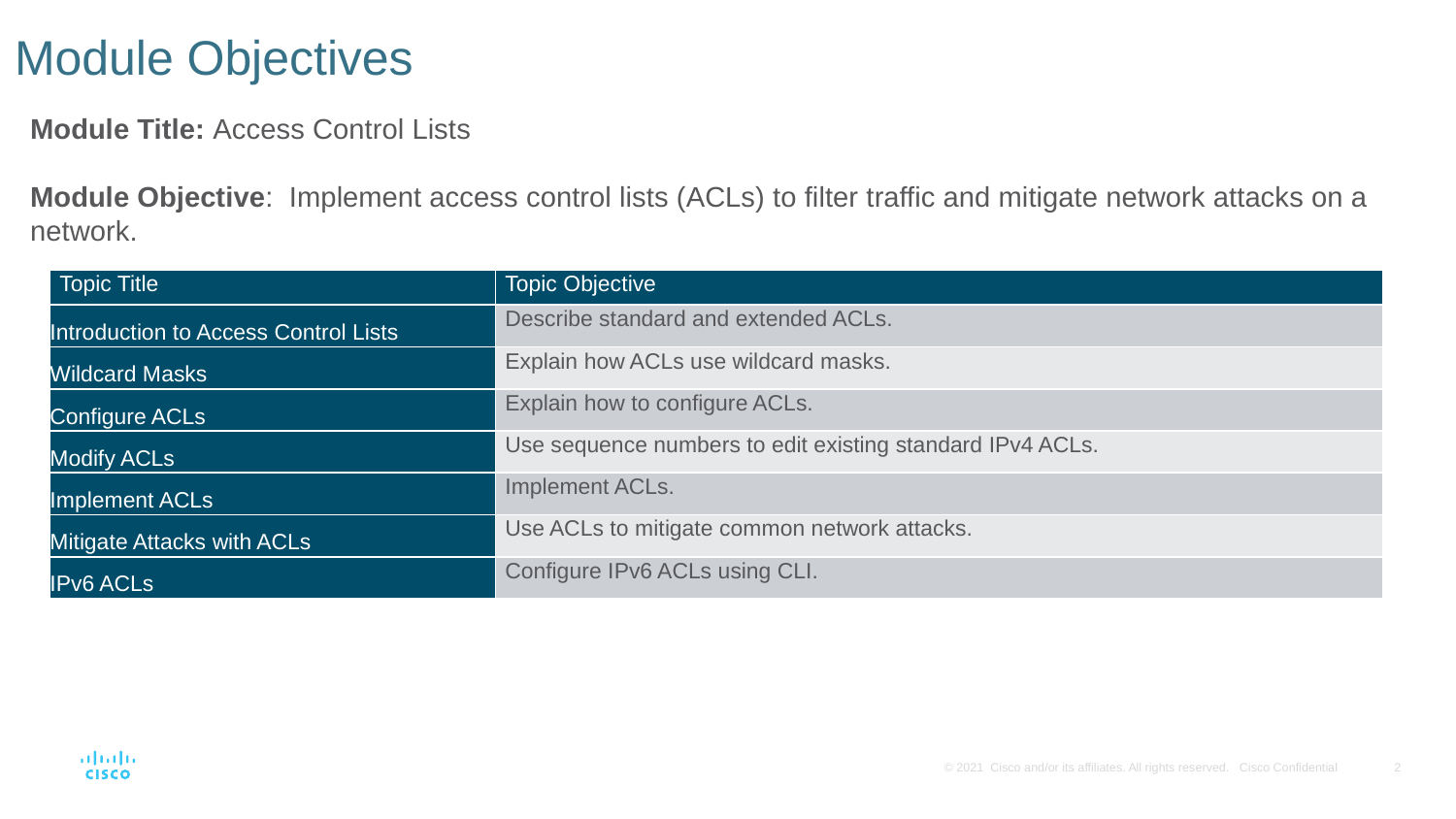

# Module Objectives
Module Title: Access Control Lists

Module Objective:  Implement access control lists (ACLs) to filter traffic and mitigate network attacks on a network.

| Topic Title | Topic Objective |
| --- | --- |
| Introduction to Access Control Lists | Describe standard and extended ACLs. |
| Wildcard Masks | Explain how ACLs use wildcard masks. |
| Configure ACLs | Explain how to configure ACLs. |
| Modify ACLs | Use sequence numbers to edit existing standard IPv4 ACLs. |
| Implement ACLs | Implement ACLs. |
| Mitigate Attacks with ACLs | Use ACLs to mitigate common network attacks. |
| IPv6 ACLs | Configure IPv6 ACLs using CLI. |